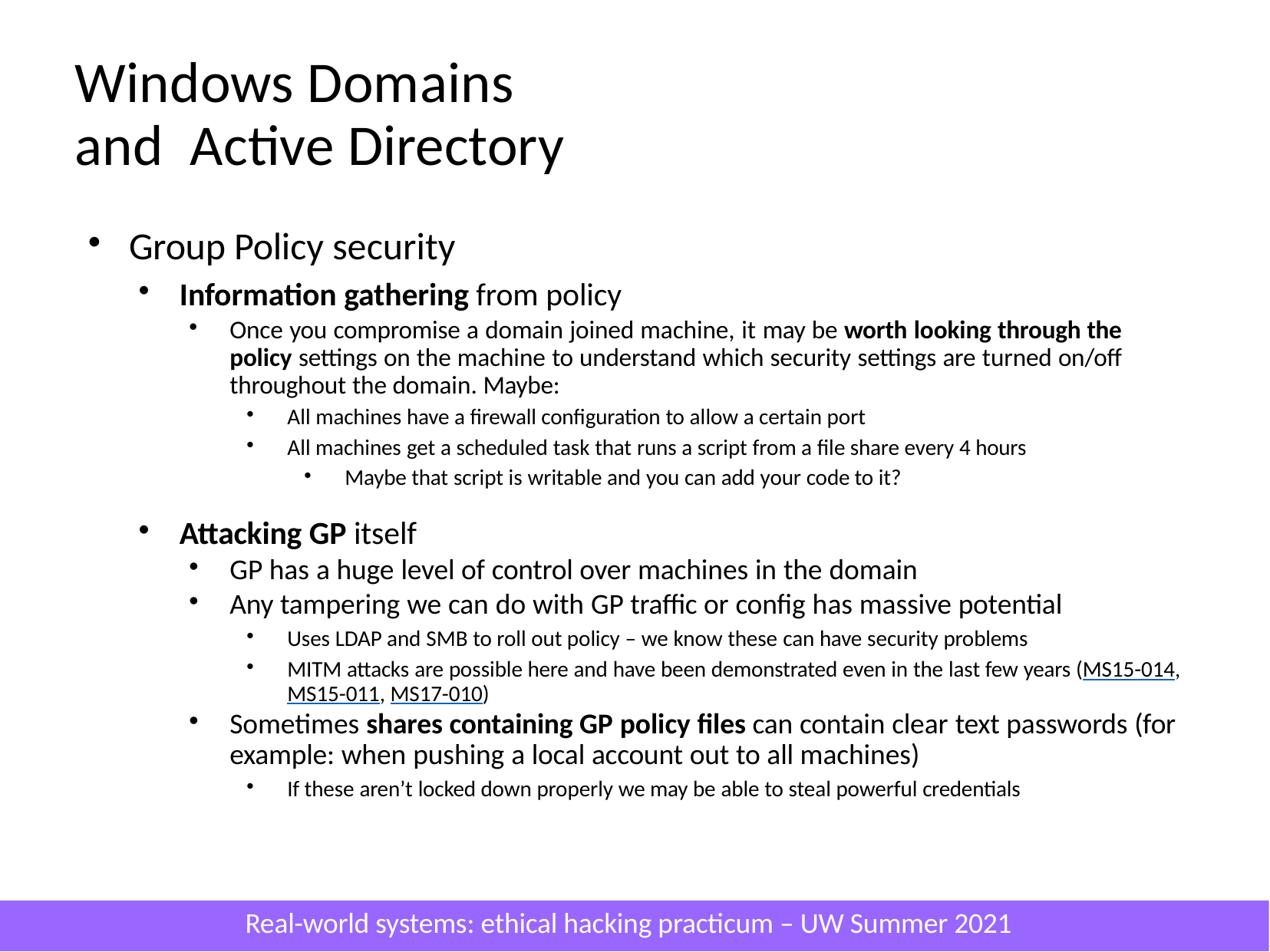

# Windows Domains and  Active Directory
Group Policy security
Information gathering from policy
Once you compromise a domain joined machine, it may be worth looking through the  policy settings on the machine to understand which security settings are turned on/off  throughout the domain. Maybe:
All machines have a firewall configuration to allow a certain port
All machines get a scheduled task that runs a script from a file share every 4 hours
Maybe that script is writable and you can add your code to it?

Attacking GP itself
GP has a huge level of control over machines in the domain
Any tampering we can do with GP traffic or config has massive potential
Uses LDAP and SMB to roll out policy – we know these can have security problems
MITM attacks are possible here and have been demonstrated even in the last few years (MS15-014,  MS15-011, MS17-010)
Sometimes shares containing GP policy files can contain clear text passwords (for  example: when pushing a local account out to all machines)
If these aren’t locked down properly we may be able to steal powerful credentials
Real-world systems: ethical hacking practicum – UW Summer 2021